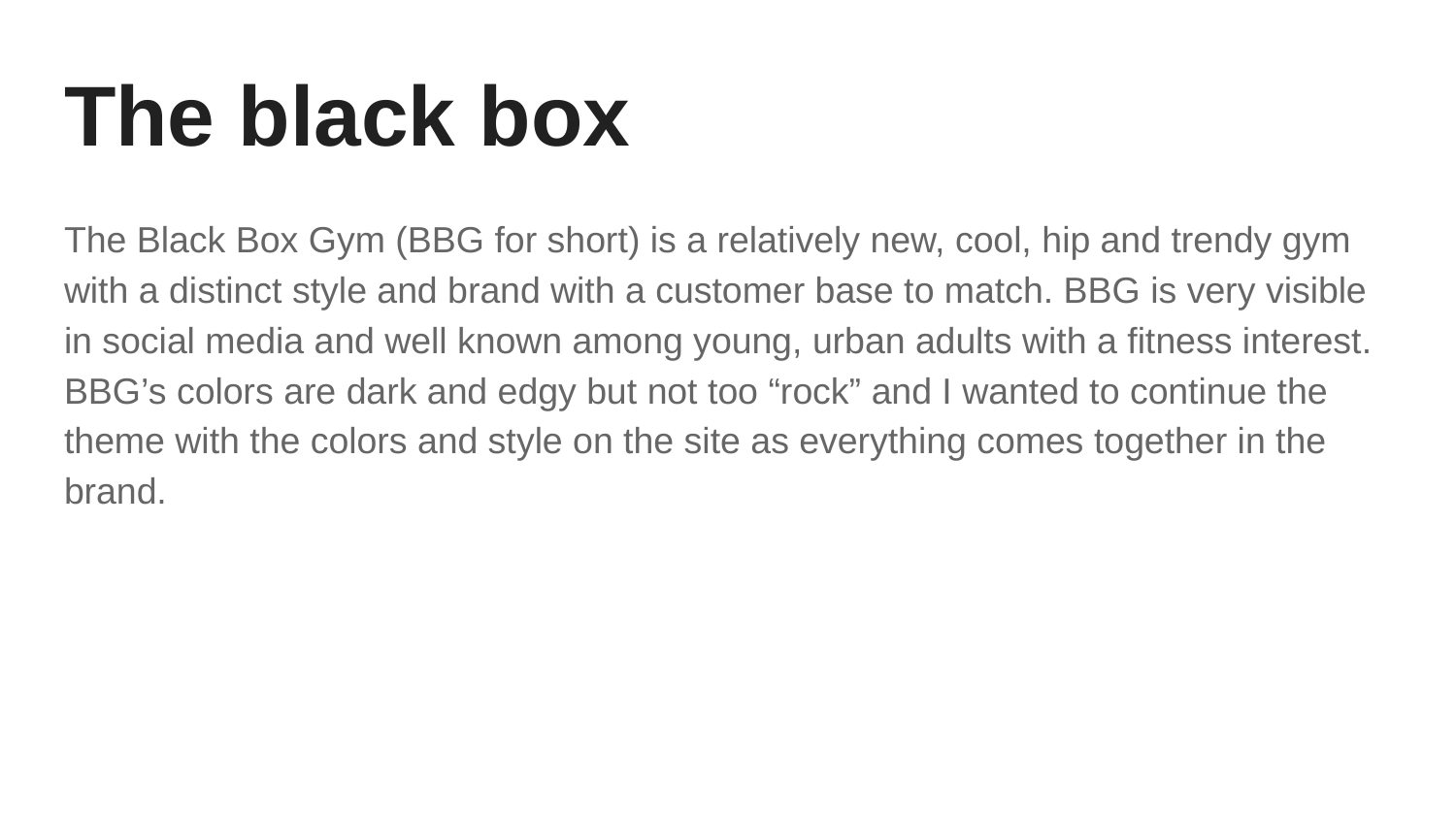

# The black box
The Black Box Gym (BBG for short) is a relatively new, cool, hip and trendy gym with a distinct style and brand with a customer base to match. BBG is very visible in social media and well known among young, urban adults with a fitness interest. BBG’s colors are dark and edgy but not too “rock” and I wanted to continue the theme with the colors and style on the site as everything comes together in the brand.